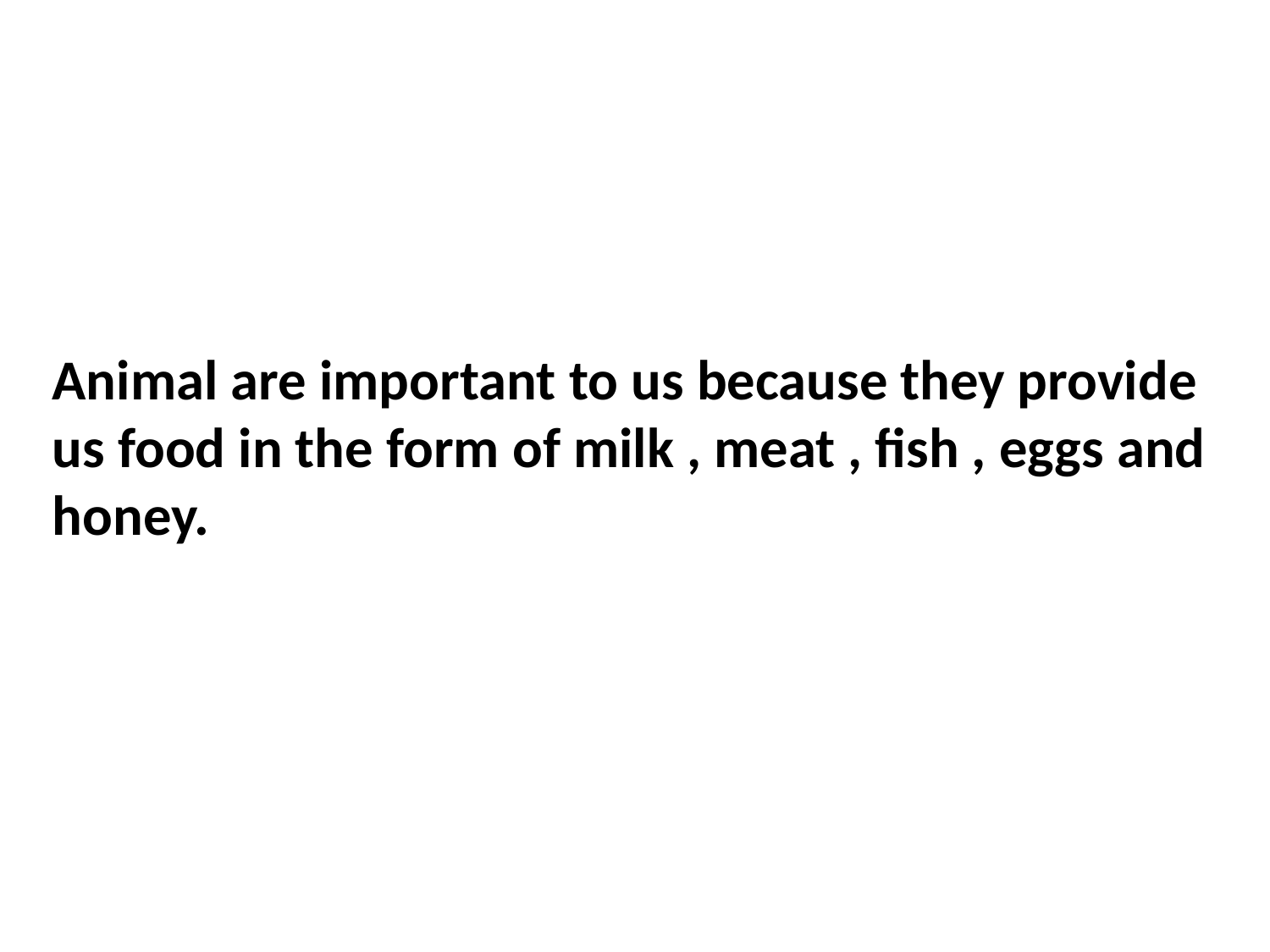

Animal are important to us because they provide us food in the form of milk , meat , fish , eggs and honey.